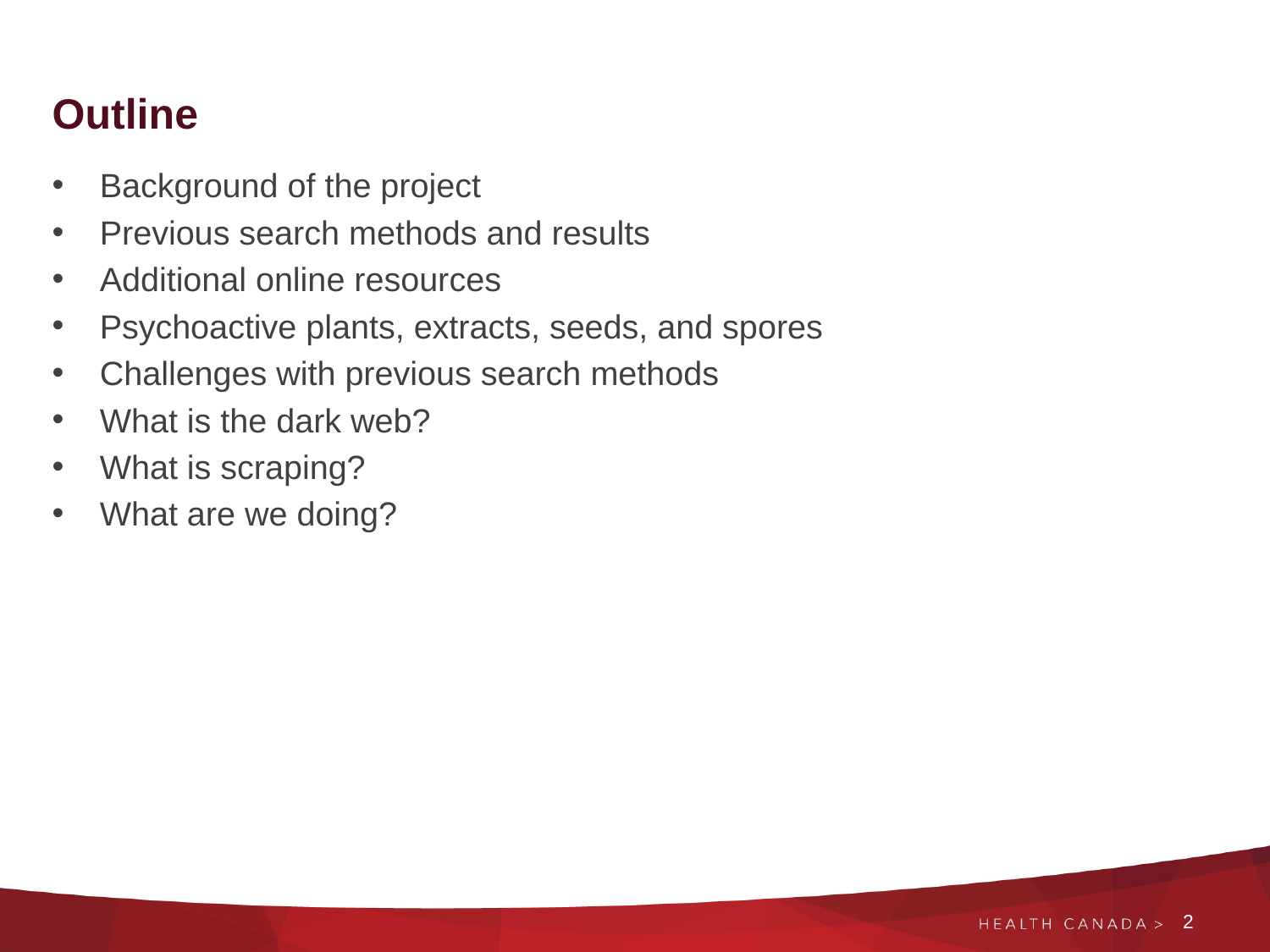

# Outline
Background of the project
Previous search methods and results
Additional online resources
Psychoactive plants, extracts, seeds, and spores
Challenges with previous search methods
What is the dark web?
What is scraping?
What are we doing?

2